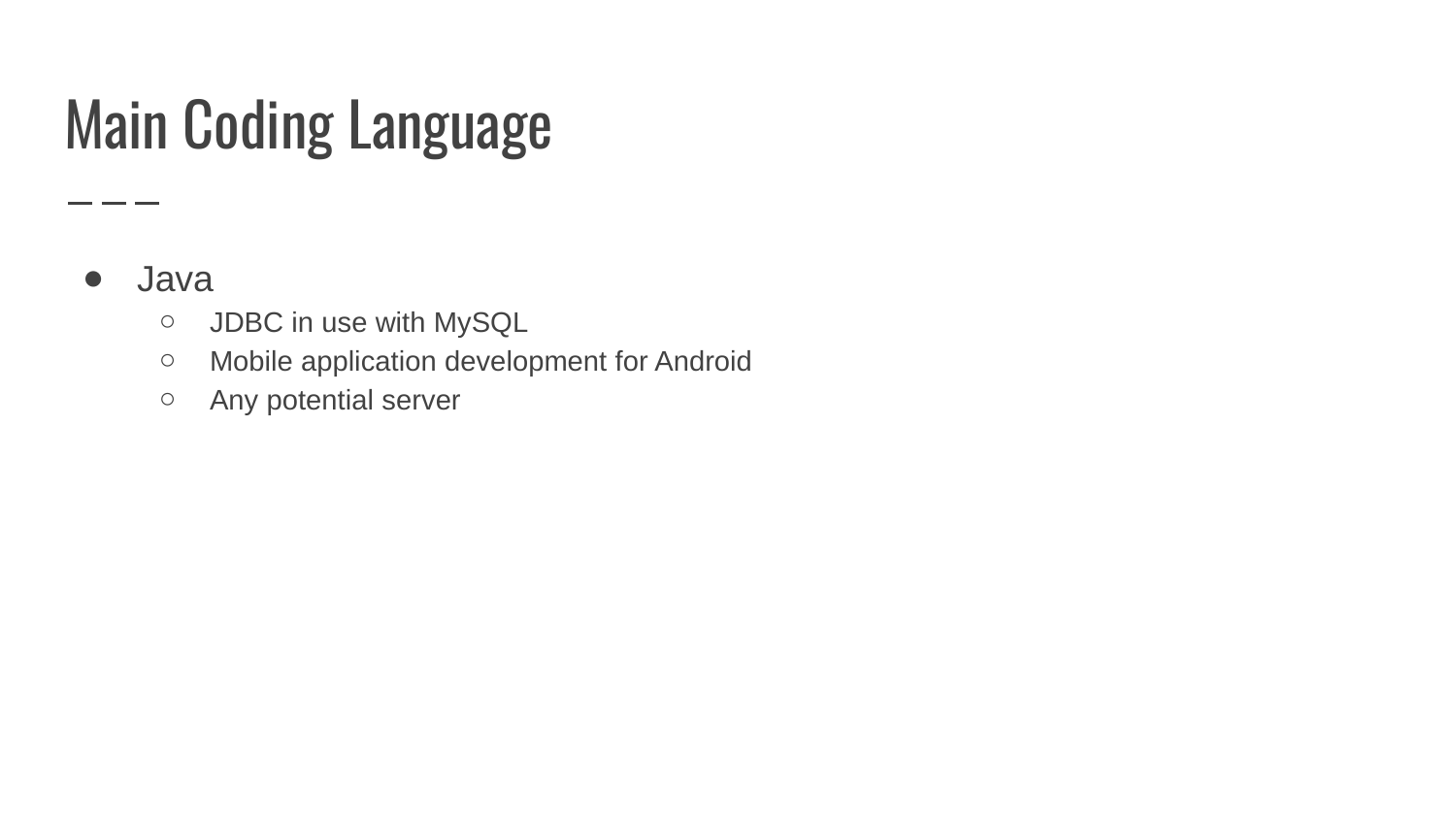

# Main Coding Language
Java
JDBC in use with MySQL
Mobile application development for Android
Any potential server